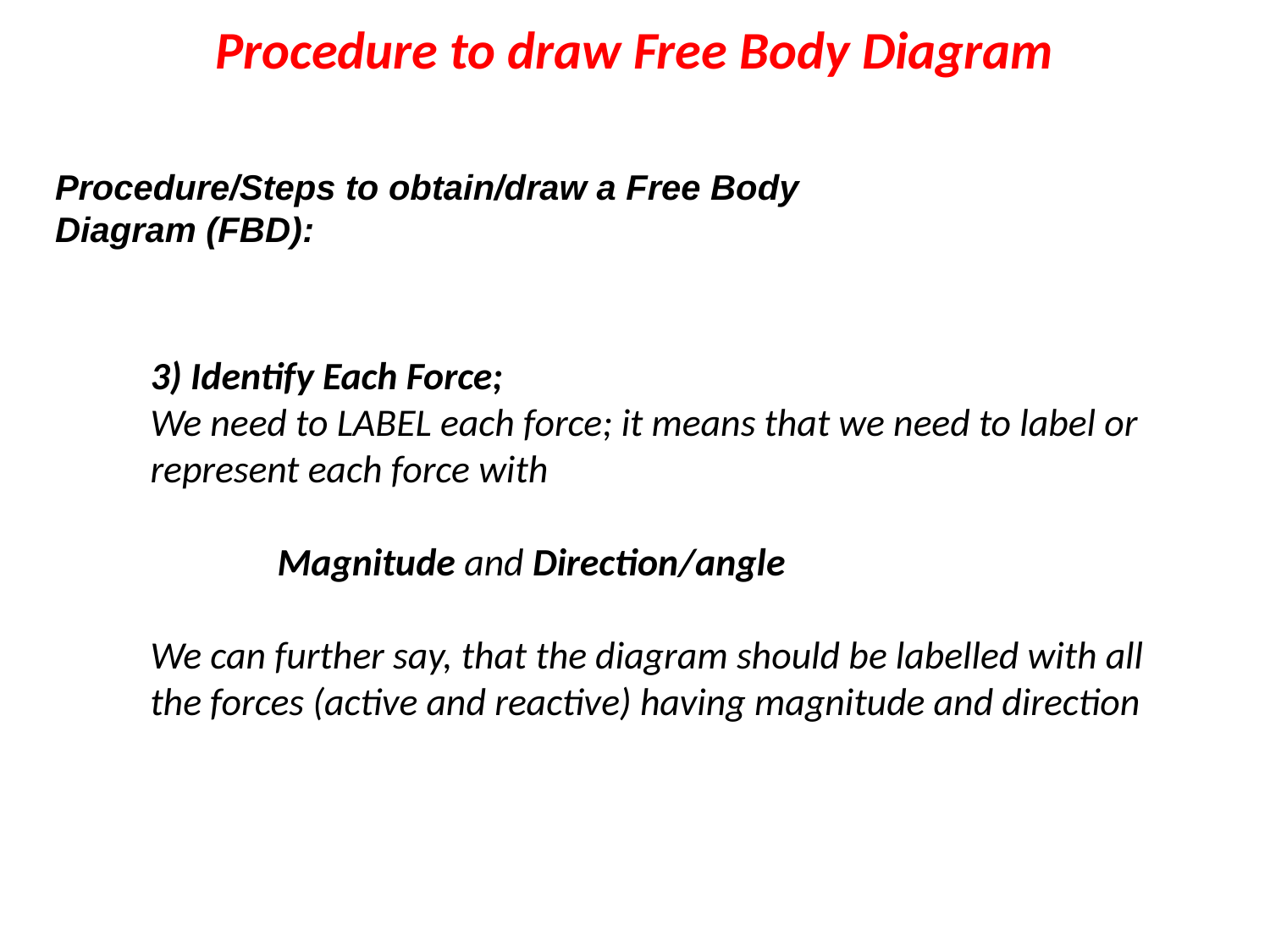

Procedure to draw Free Body Diagram
Procedure/Steps to obtain/draw a Free Body Diagram (FBD):
3) Identify Each Force;
We need to LABEL each force; it means that we need to label or represent each force with

	Magnitude and Direction/angle

We can further say, that the diagram should be labelled with all the forces (active and reactive) having magnitude and direction